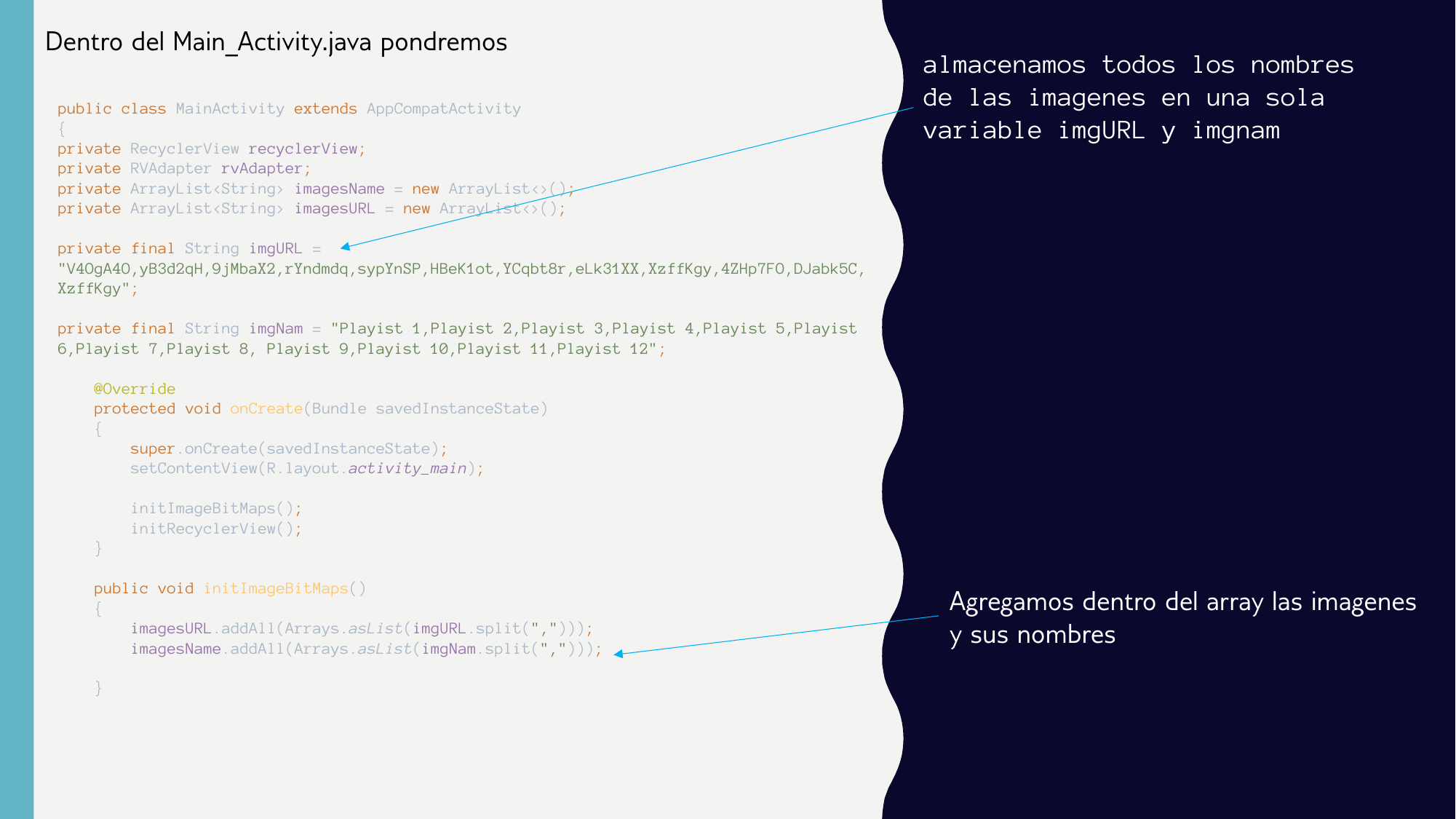

Dentro del Main_Activity.java pondremos
almacenamos todos los nombres de las imagenes en una sola variable imgURL y imgnam
public class MainActivity extends AppCompatActivity
{
private RecyclerView recyclerView;
private RVAdapter rvAdapter;
private ArrayList<String> imagesName = new ArrayList<>();
private ArrayList<String> imagesURL = new ArrayList<>();
private final String imgURL = "V4OgA4O,yB3d2qH,9jMbaX2,rYndmdq,sypYnSP,HBeK1ot,YCqbt8r,eLk31XX,XzffKgy,4ZHp7FO,DJabk5C,XzffKgy";
private final String imgNam = "Playist 1,Playist 2,Playist 3,Playist 4,Playist 5,Playist 6,Playist 7,Playist 8, Playist 9,Playist 10,Playist 11,Playist 12";
    @Override
    protected void onCreate(Bundle savedInstanceState)
    {
        super.onCreate(savedInstanceState);
        setContentView(R.layout.activity_main);
        initImageBitMaps();
        initRecyclerView();
    }
    public void initImageBitMaps()
    {
        imagesURL.addAll(Arrays.asList(imgURL.split(",")));
        imagesName.addAll(Arrays.asList(imgNam.split(",")));
    }
Agregamos dentro del array las imagenes y sus nombres